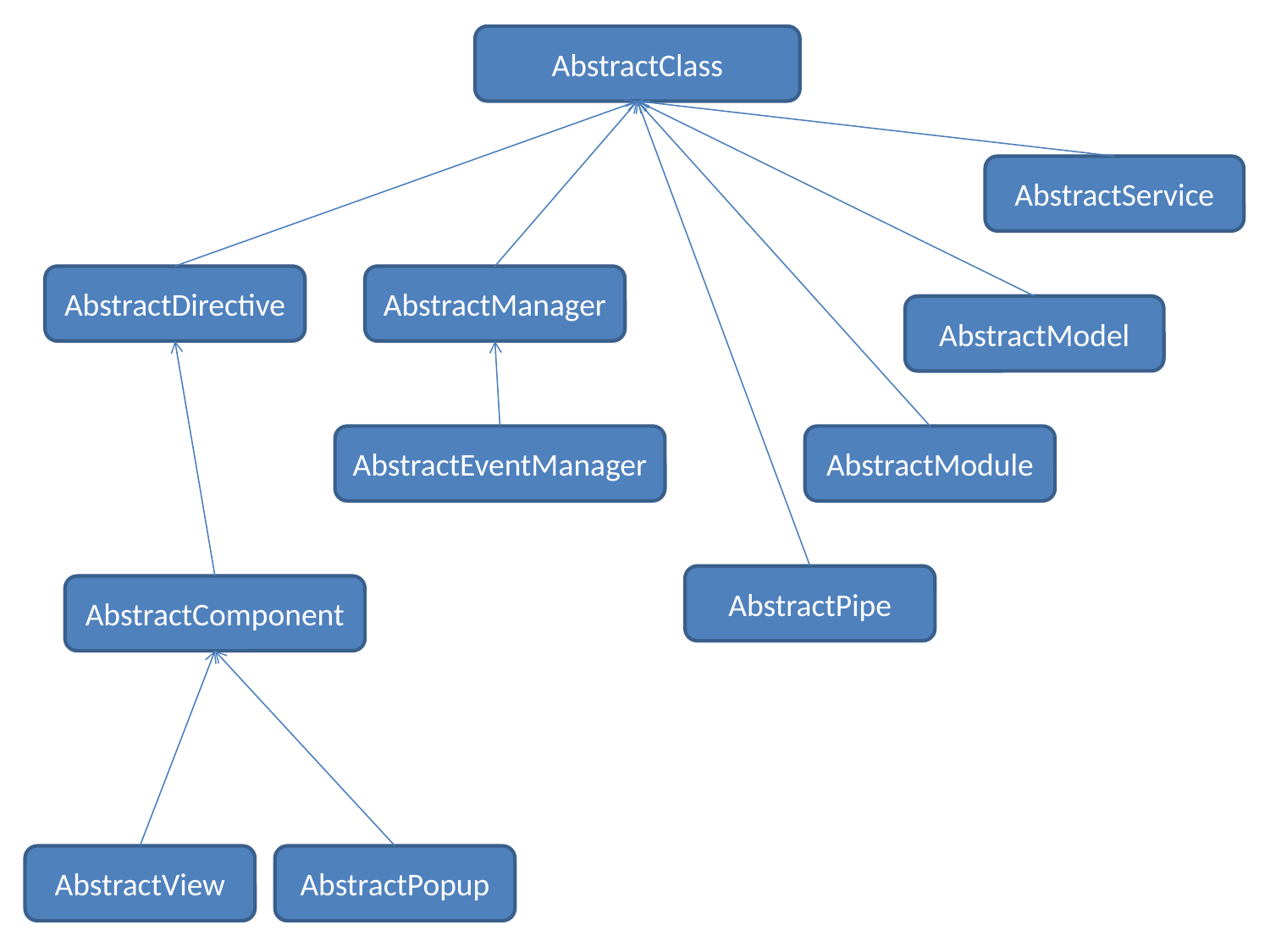

AbstractClass
AbstractService
AbstractDirective
AbstractManager
AbstractModel
AbstractEventManager
AbstractModule
AbstractPipe
AbstractComponent
AbstractView
AbstractPopup